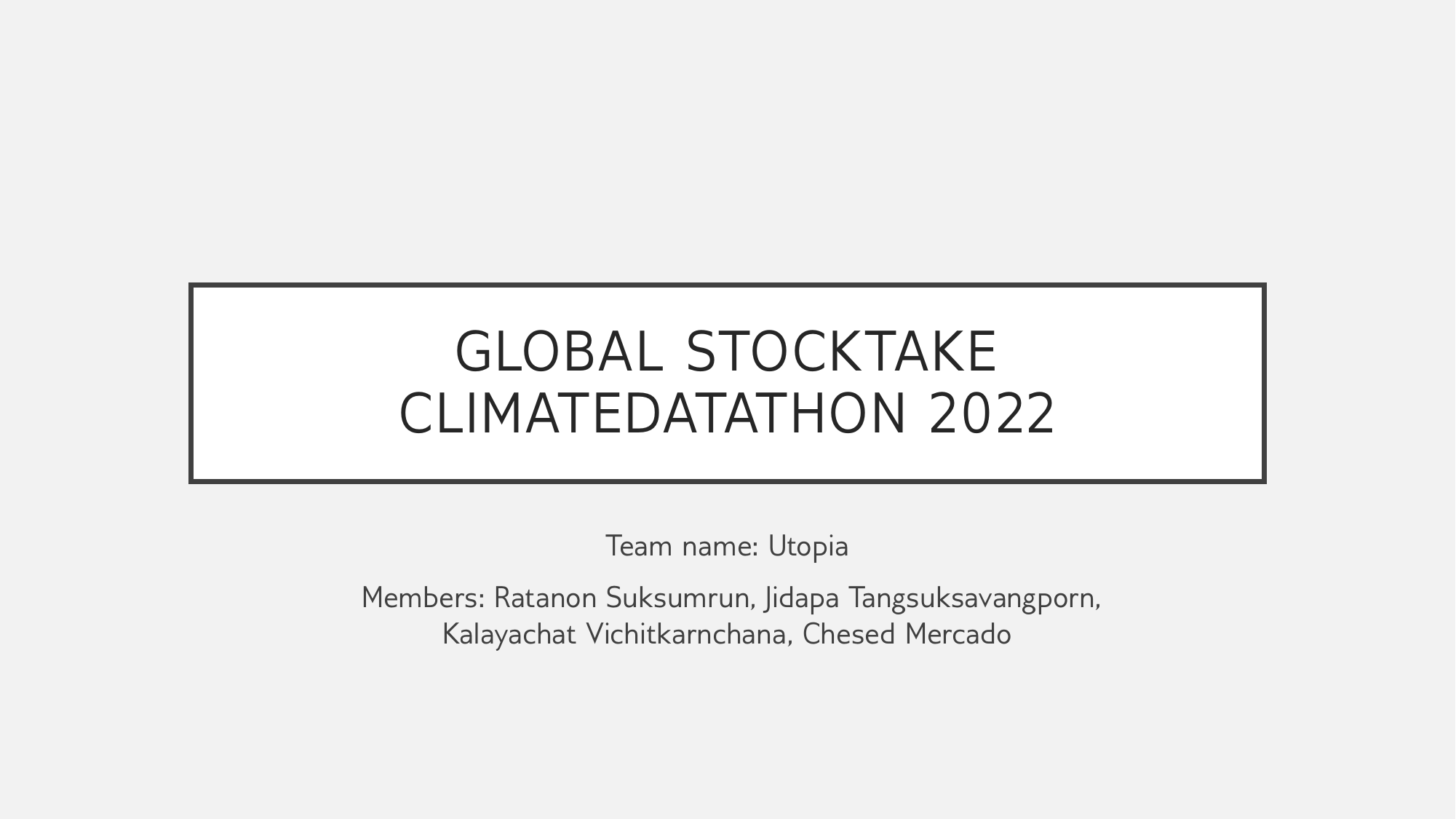

# Global Stocktake ClimateDatathon 2022
Team name: Utopia
 Members: Ratanon Suksumrun, Jidapa Tangsuksavangporn, Kalayachat Vichitkarnchana, Chesed Mercado